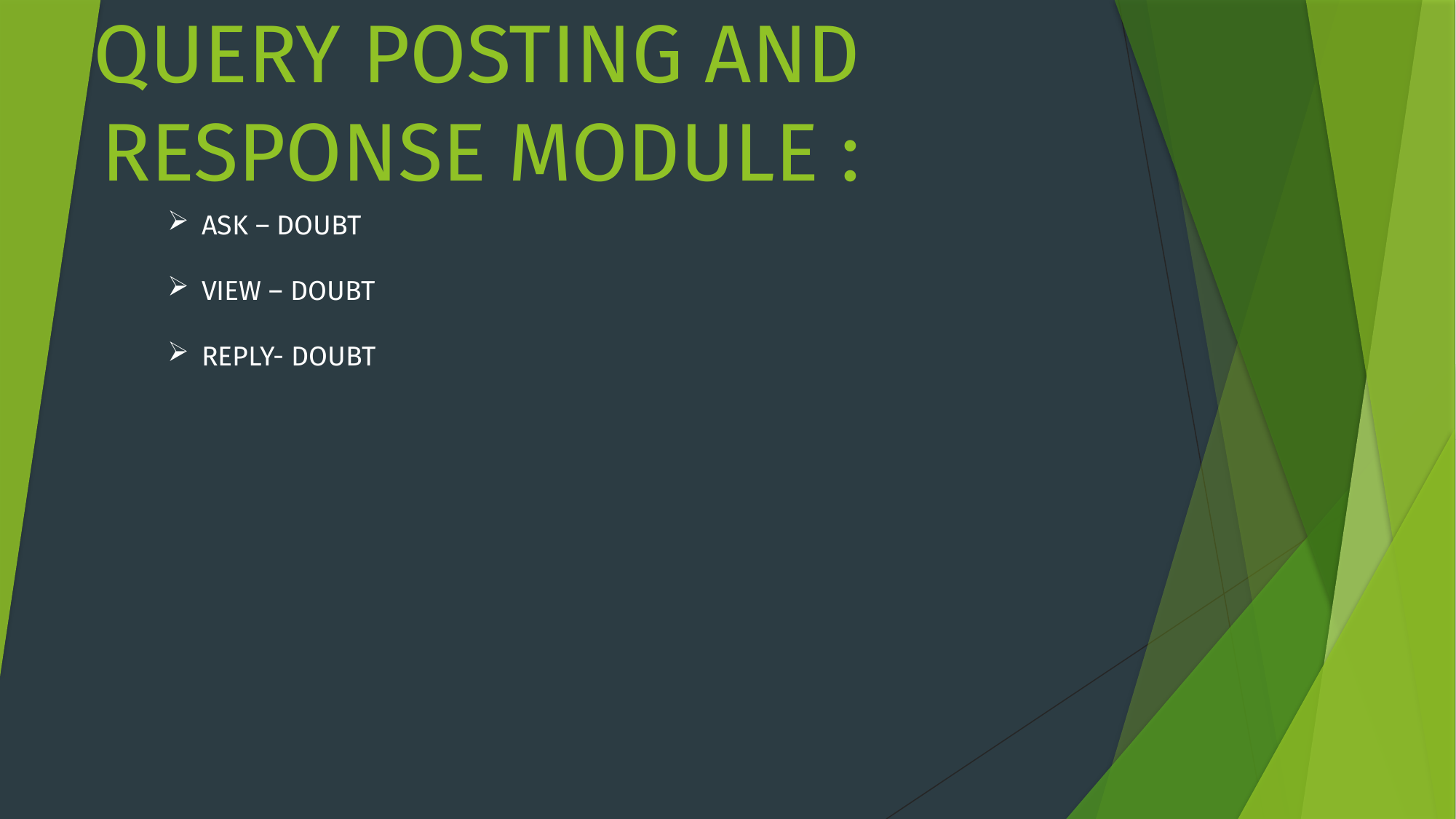

# QUERY POSTING AND RESPONSE MODULE :
ASK – DOUBT

VIEW – DOUBT

REPLY- DOUBT